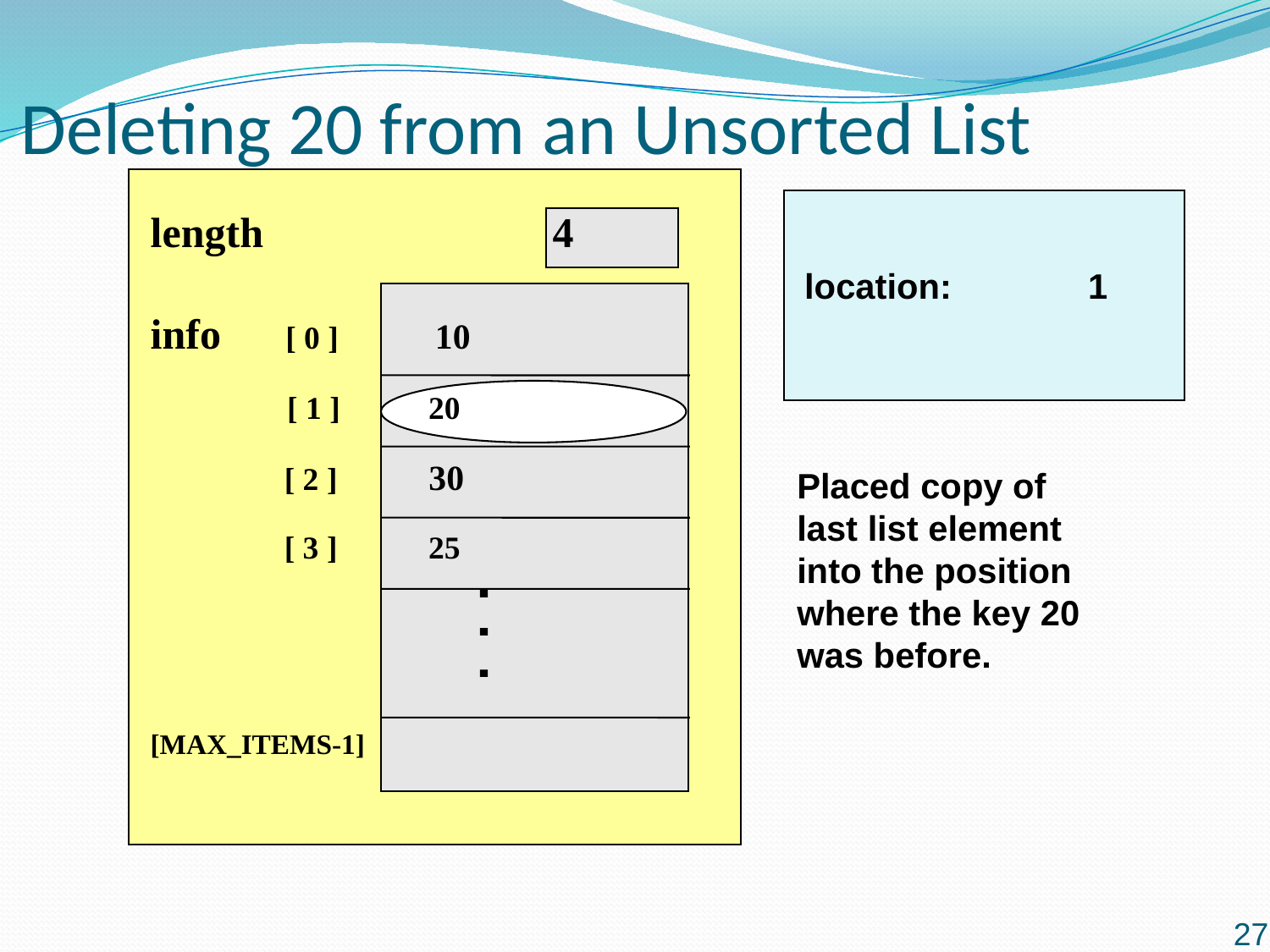

# Deleting 20 from an Unsorted List

length			  4

info     	 [ 0 ]            10

                 [ 1 ] 	   20

	 [ 2 ] 	   30

	 [ 3 ] 	   25
 	                   .
	                   .
	                   .

[MAX_ITEMS-1]

location:              1

Placed copy of
last list element
into the position
where the key 20
was before.
27